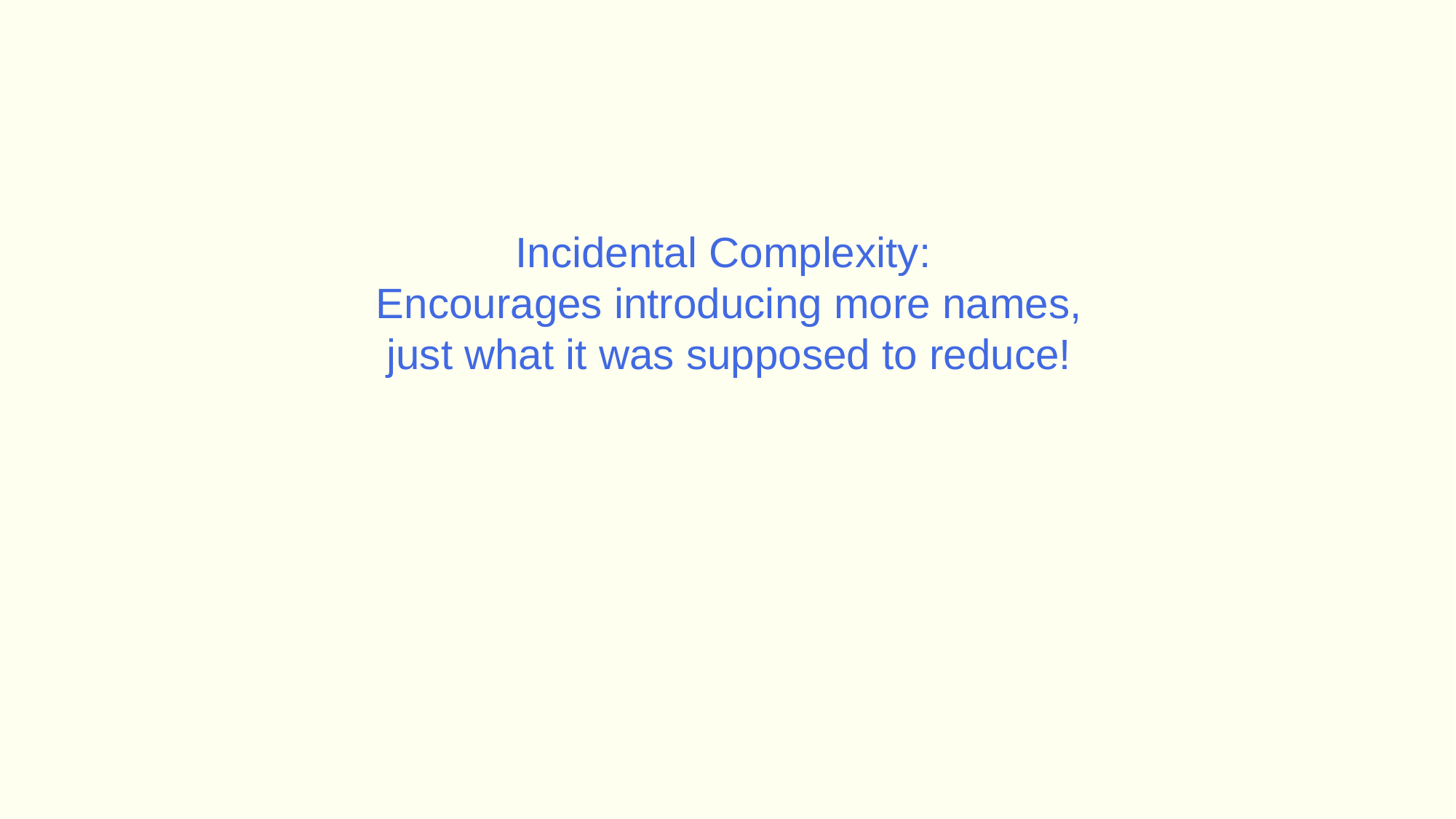

Incidental Complexity:
Encourages introducing more names,
just what it was supposed to reduce!